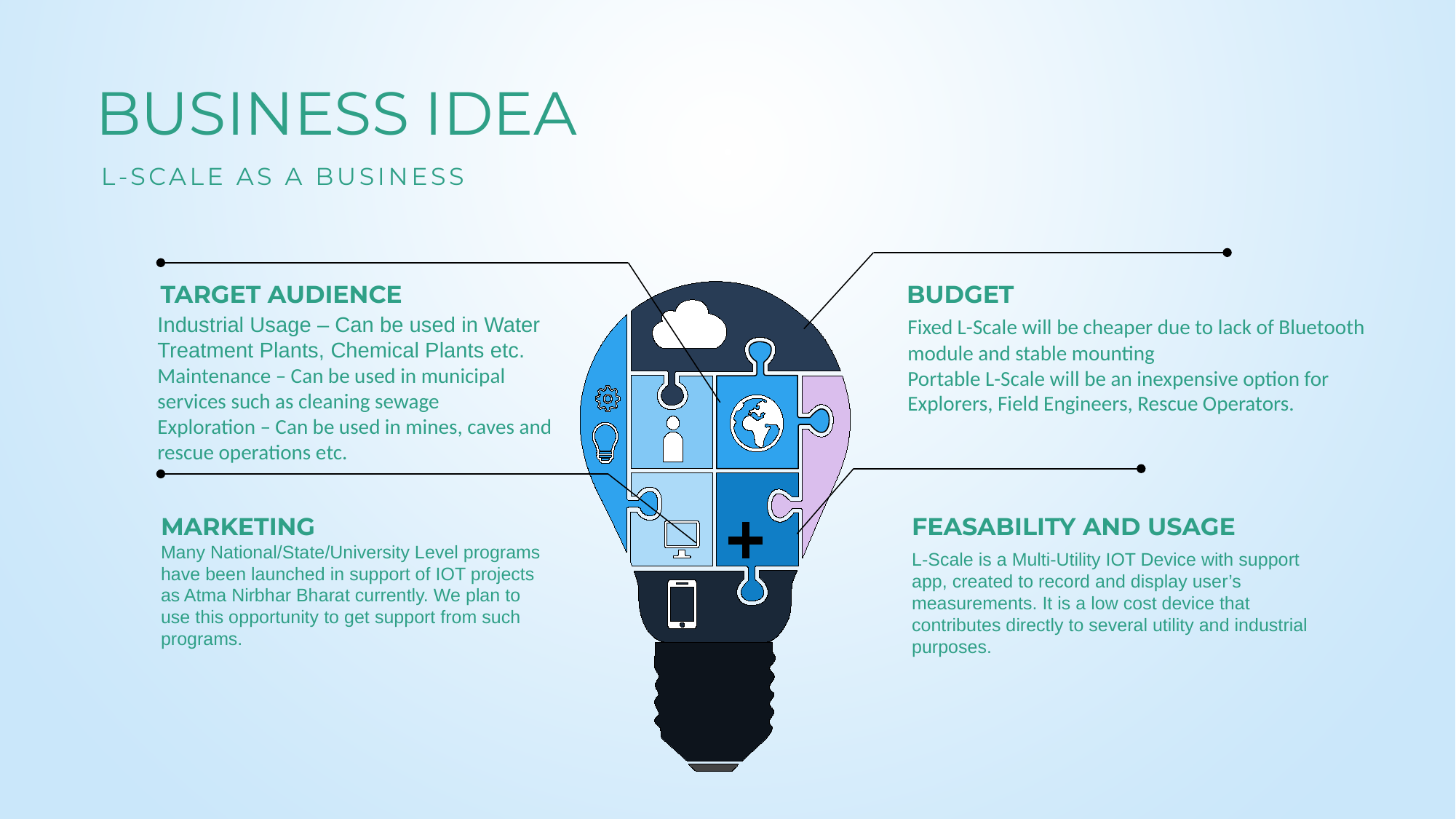

# BUSINESS IDEA
L-SCAle as a business
TARGET AUDIENCE
Industrial Usage – Can be used in Water Treatment Plants, Chemical Plants etc.
Maintenance – Can be used in municipal services such as cleaning sewage
Exploration – Can be used in mines, caves and rescue operations etc.
BUDGET
Fixed L-Scale will be cheaper due to lack of Bluetooth module and stable mounting
Portable L-Scale will be an inexpensive option for Explorers, Field Engineers, Rescue Operators.

FEASABILITY AND USAGE
L-Scale is a Multi-Utility IOT Device with support app, created to record and display user’s measurements. It is a low cost device that contributes directly to several utility and industrial purposes.
MARKETING
Many National/State/University Level programs have been launched in support of IOT projects as Atma Nirbhar Bharat currently. We plan to use this opportunity to get support from such programs.